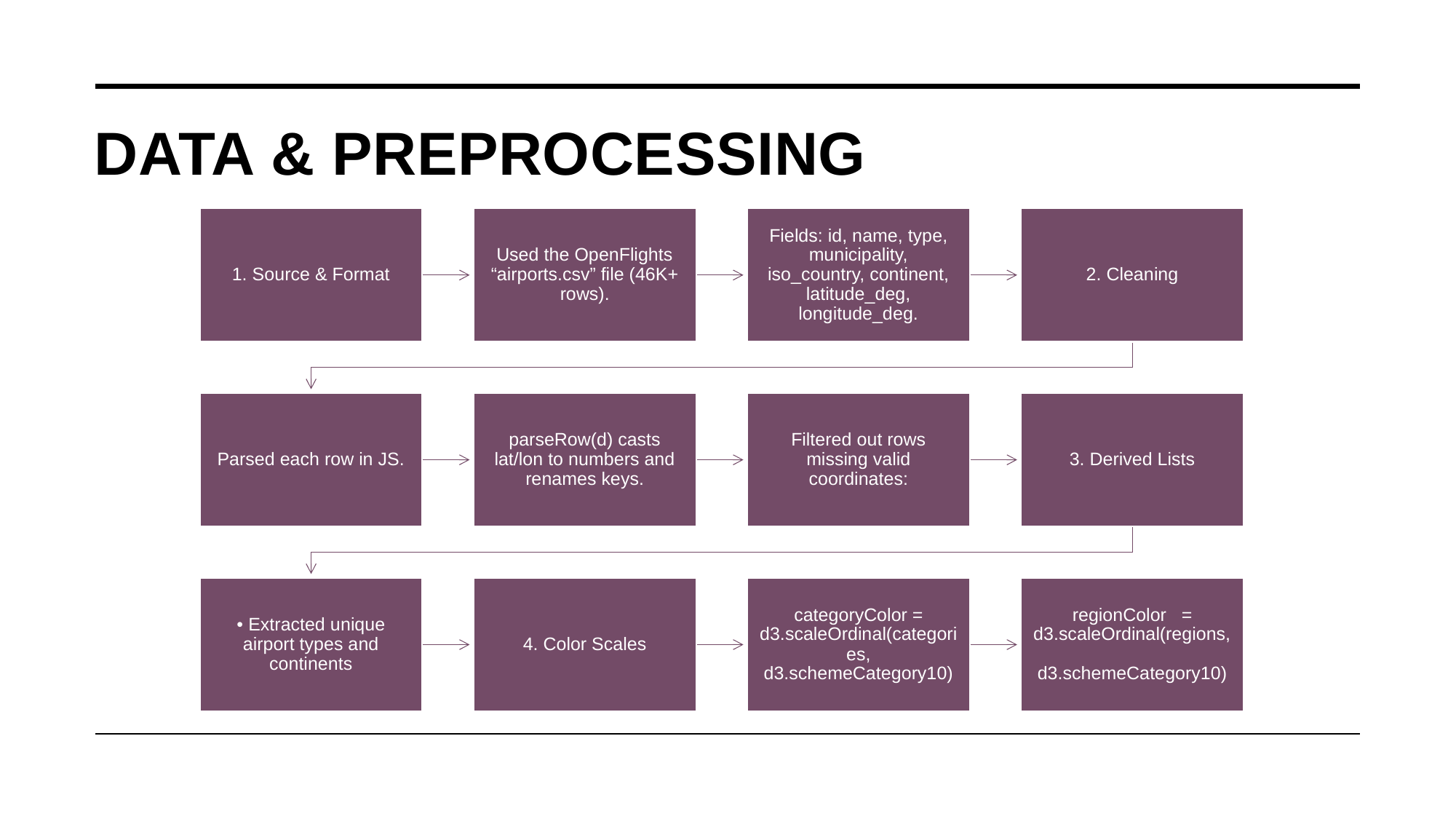

# Data & Preprocessing

1. Source & Format

Used the OpenFlights “airports.csv” file (46K+ rows).

Fields: id, name, type, municipality, iso_country, continent, latitude_deg, longitude_deg.

2. Cleaning

Parsed each row in JS.

parseRow(d) casts lat/lon to numbers and renames keys.

Filtered out rows missing valid coordinates:

3. Derived Lists

• Extracted unique airport types and continents

4. Color Scales

categoryColor = d3.scaleOrdinal(categories, d3.schemeCategory10)
regionColor   = d3.scaleOrdinal(regions,    d3.schemeCategory10)